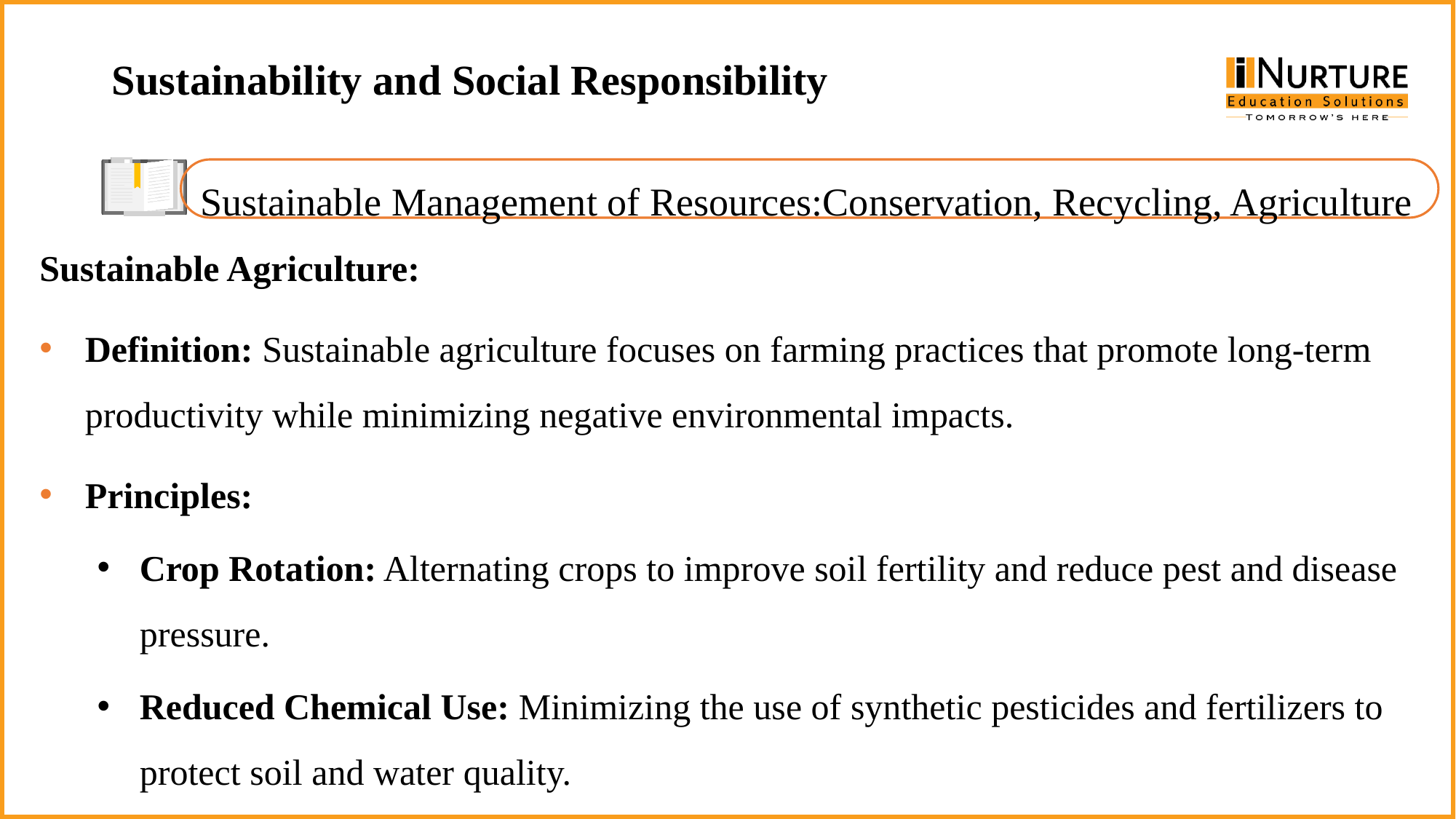

Sustainability and Social Responsibility
Sustainable Management of Resources:Conservation, Recycling, Agriculture

Sustainable Agriculture:
Definition: Sustainable agriculture focuses on farming practices that promote long-term productivity while minimizing negative environmental impacts.
Principles:
Crop Rotation: Alternating crops to improve soil fertility and reduce pest and disease pressure.
Reduced Chemical Use: Minimizing the use of synthetic pesticides and fertilizers to protect soil and water quality.